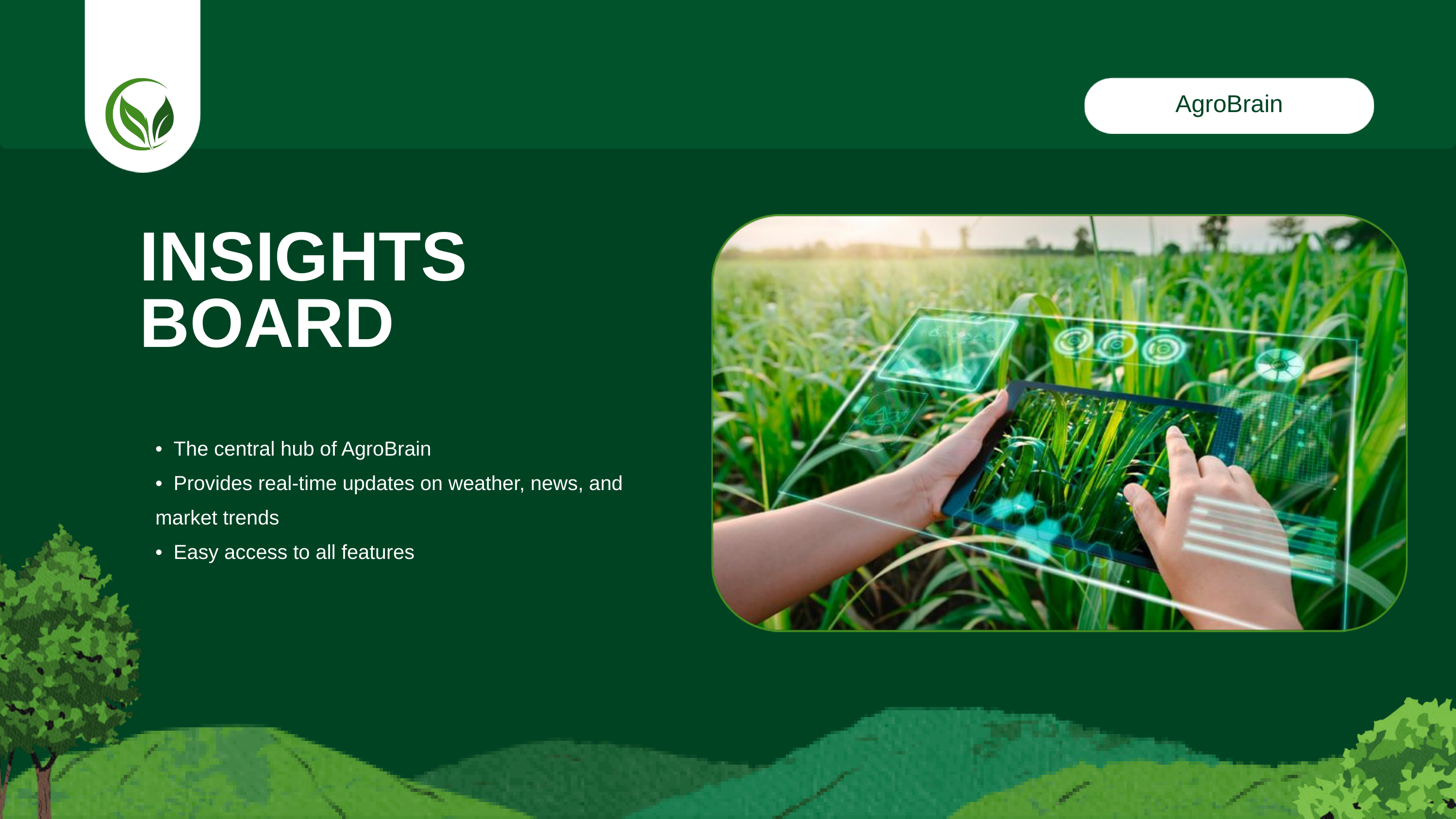

AgroBrain

INSIGHTS BOARD

•  The central hub of AgroBrain
•  Provides real-time updates on weather, news, and market trends
•  Easy access to all features